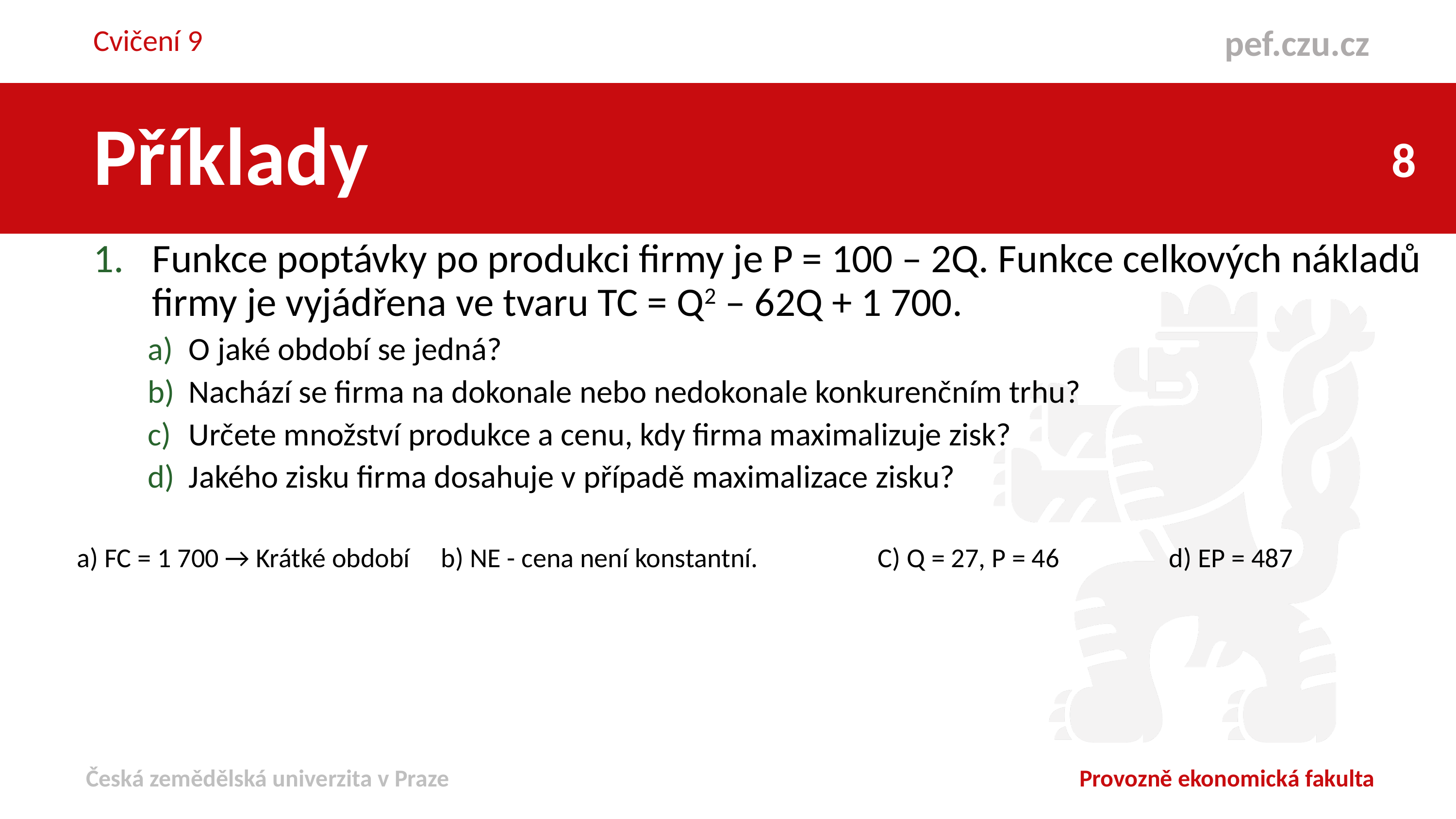

Cvičení 9
Příklady
Funkce poptávky po produkci firmy je P = 100 – 2Q. Funkce celkových nákladů firmy je vyjádřena ve tvaru TC = Q2 – 62Q + 1 700.
O jaké období se jedná?
Nachází se firma na dokonale nebo nedokonale konkurenčním trhu?
Určete množství produkce a cenu, kdy firma maximalizuje zisk?
Jakého zisku firma dosahuje v případě maximalizace zisku?

a) FC = 1 700 → Krátké období	b) NE - cena není konstantní.		C) Q = 27, P = 46		d) EP = 487